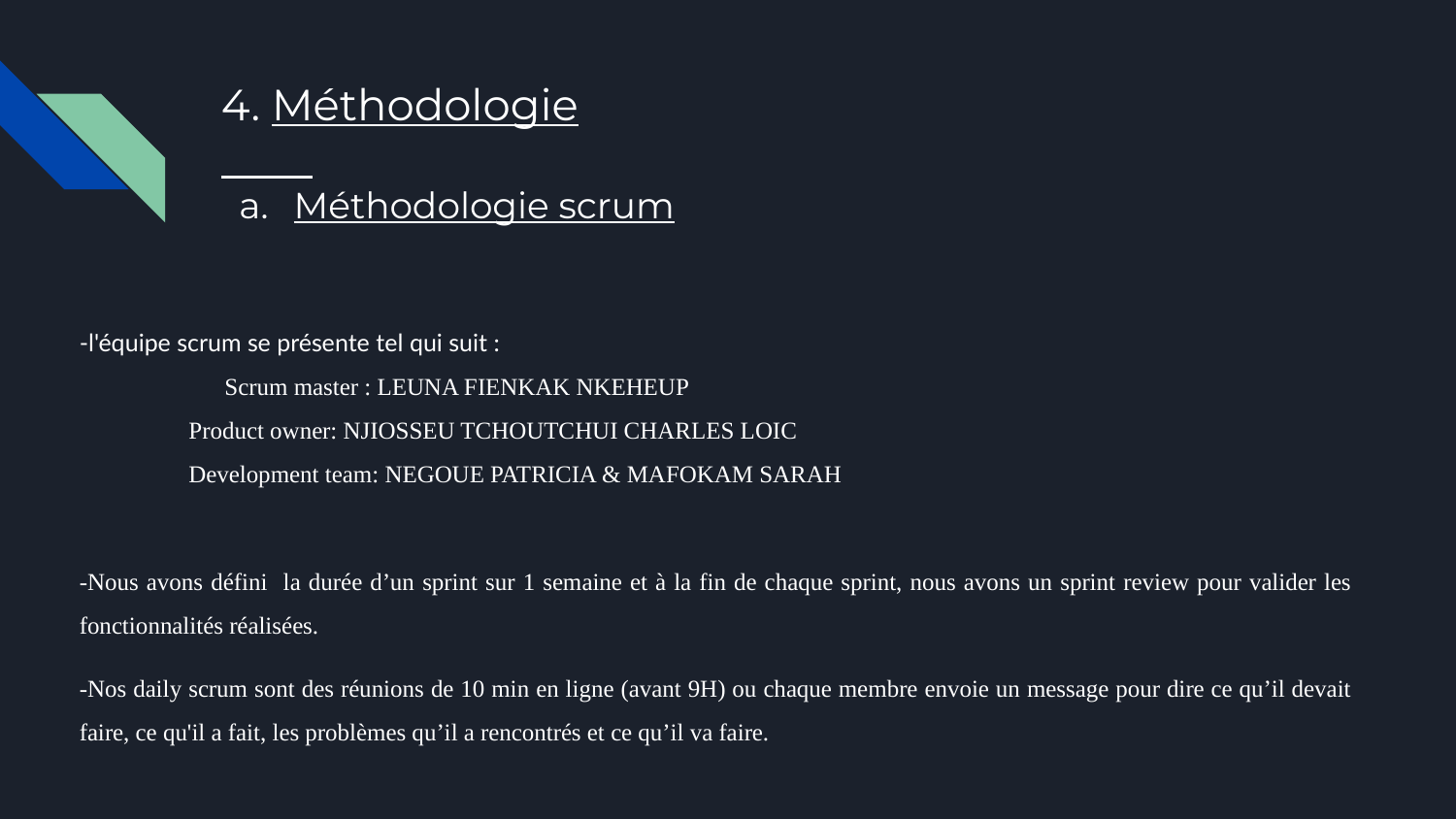

# 4. Méthodologie

Méthodologie scrum

1&
-l'équipe scrum se présente tel qui suit :
                       Scrum master : LEUNA FIENKAK NKEHEUP
                  Product owner: NJIOSSEU TCHOUTCHUI CHARLES LOIC
                  Development team: NEGOUE PATRICIA & MAFOKAM SARAH

-Nous avons défini  la durée d’un sprint sur 1 semaine et à la fin de chaque sprint, nous avons un sprint review pour valider les fonctionnalités réalisées.
-Nos daily scrum sont des réunions de 10 min en ligne (avant 9H) ou chaque membre envoie un message pour dire ce qu’il devait faire, ce qu'il a fait, les problèmes qu’il a rencontrés et ce qu’il va faire.